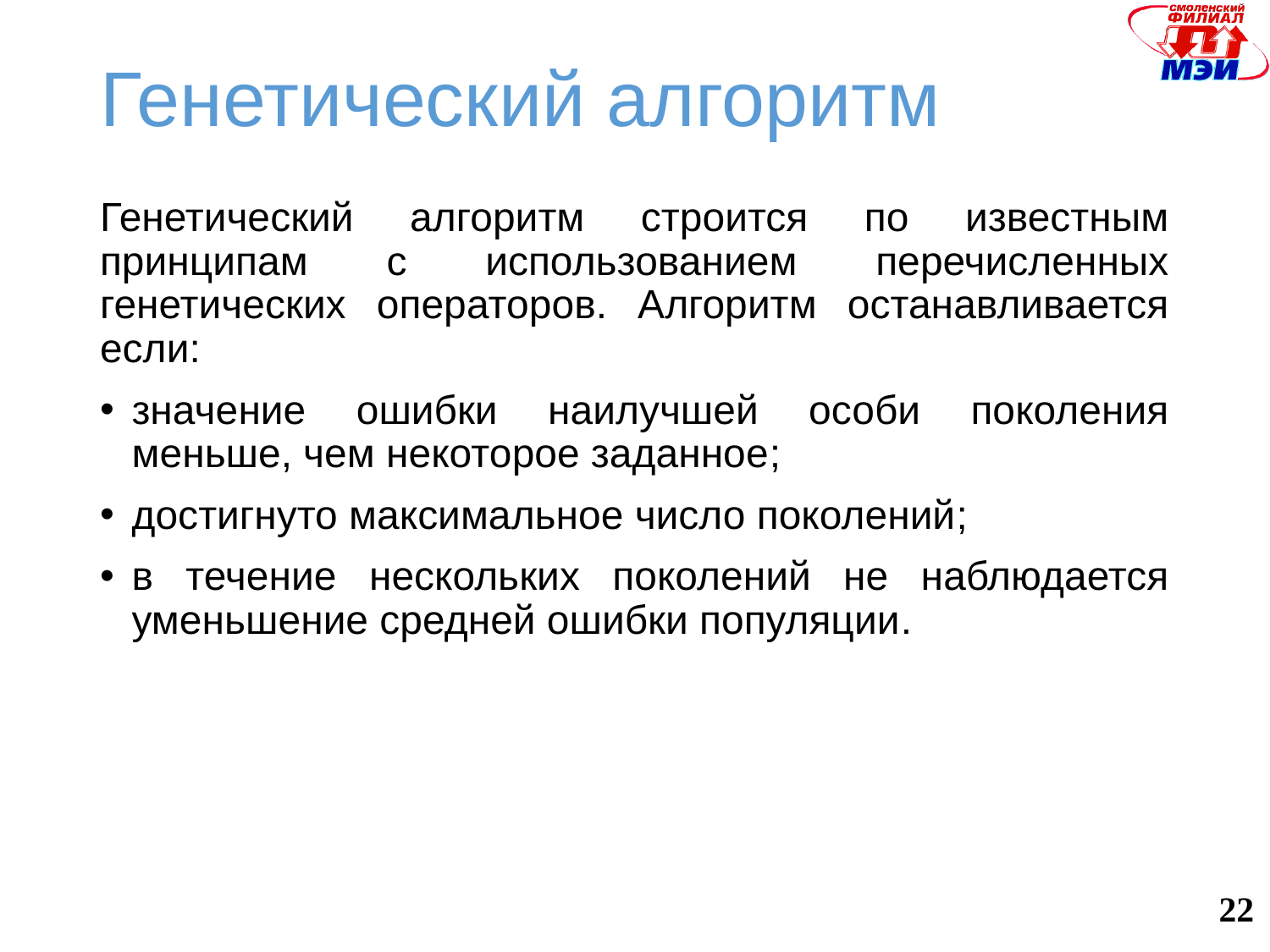

# Генетический алгоритм
Генетический алгоритм строится по известным принципам с использованием перечисленных генетических операторов. Алгоритм останавливается если:
значение ошибки наилучшей особи поколения меньше, чем некоторое заданное;
достигнуто максимальное число поколений;
в течение нескольких поколений не наблюдается уменьшение средней ошибки популяции.
22